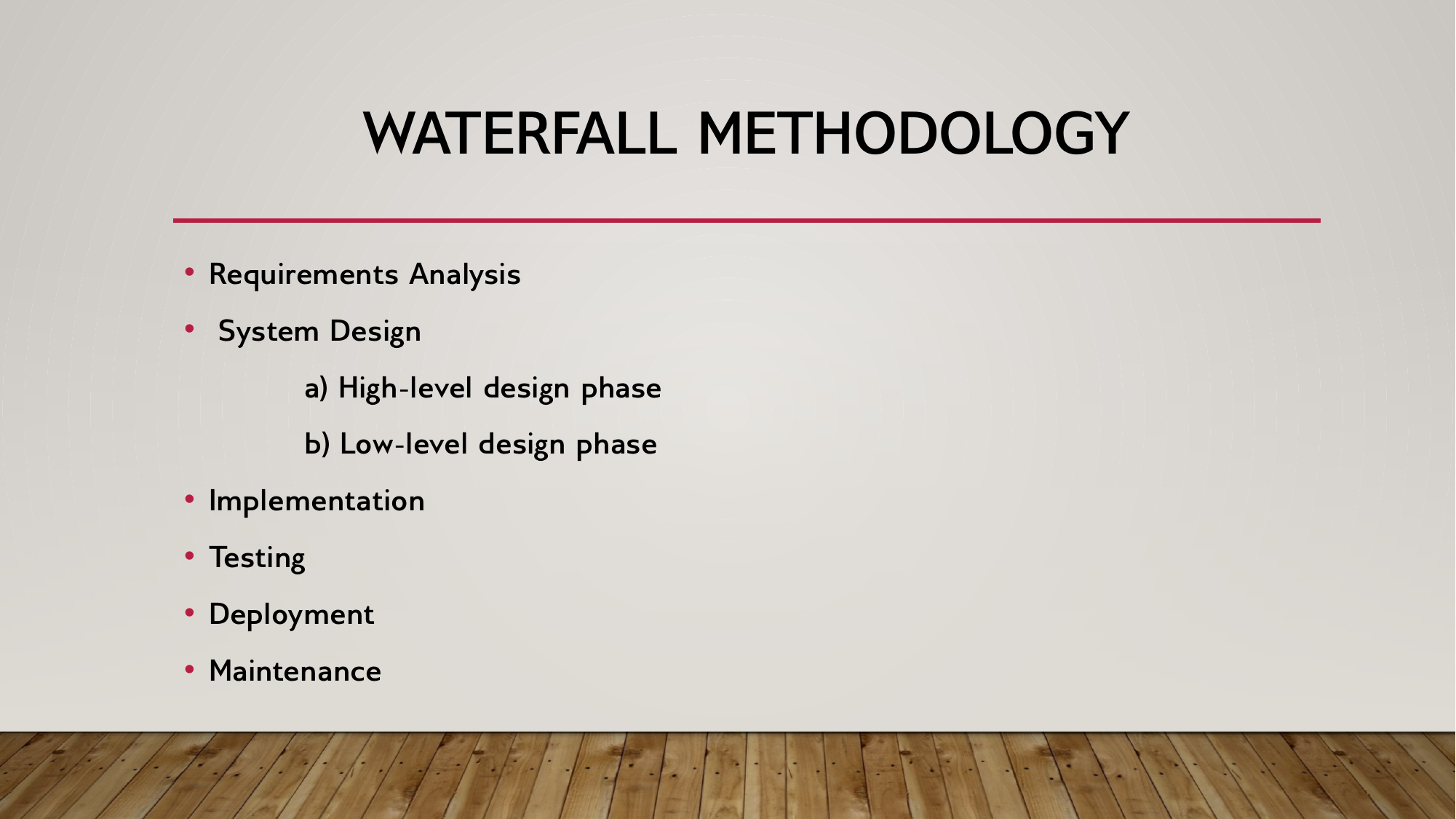

# Waterfall methodology
Requirements Analysis
 System Design
            a) High-level design phase
            b) Low-level design phase
Implementation
Testing
Deployment
Maintenance